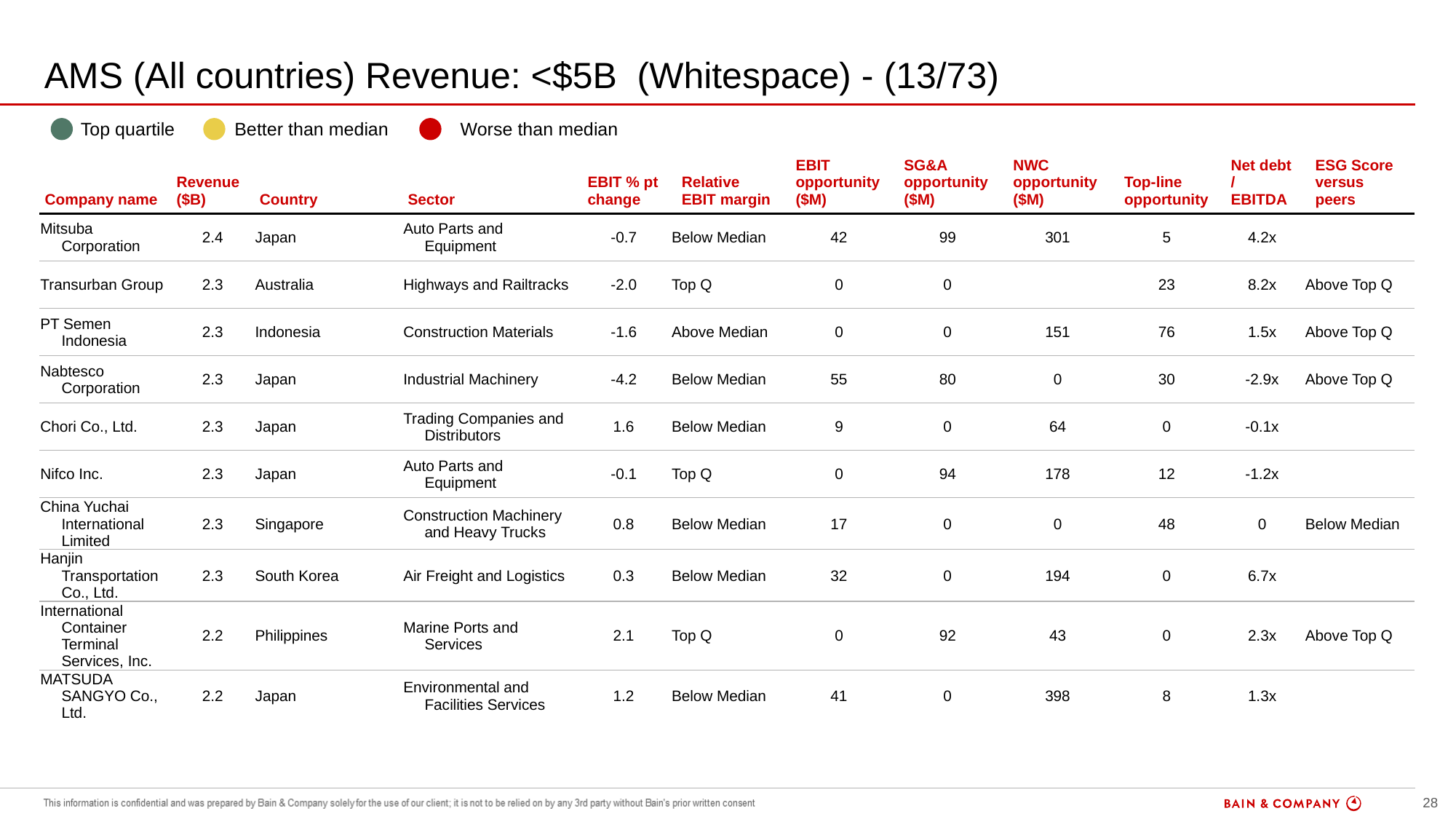

# AMS (All countries) Revenue: <$5B  (Whitespace) - (13/73)
|  | Top quartile |  | Better than median |  | Worse than median |
| --- | --- | --- | --- | --- | --- |
| Company name | Revenue ($B) | Country | Sector | EBIT % pt change | Relative EBIT margin | EBIT opportunity ($M) | SG&A opportunity ($M) | NWC opportunity ($M) | Top-line opportunity | Net debt / EBITDA | ESG Score versus peers |
| --- | --- | --- | --- | --- | --- | --- | --- | --- | --- | --- | --- |
| Mitsuba Corporation | 2.4 | Japan | Auto Parts and Equipment | -0.7 | Below Median | 42 | 99 | 301 | 5 | 4.2x |  |
| Transurban Group | 2.3 | Australia | Highways and Railtracks | -2.0 | Top Q | 0 | 0 |  | 23 | 8.2x | Above Top Q |
| PT Semen Indonesia | 2.3 | Indonesia | Construction Materials | -1.6 | Above Median | 0 | 0 | 151 | 76 | 1.5x | Above Top Q |
| Nabtesco Corporation | 2.3 | Japan | Industrial Machinery | -4.2 | Below Median | 55 | 80 | 0 | 30 | -2.9x | Above Top Q |
| Chori Co., Ltd. | 2.3 | Japan | Trading Companies and Distributors | 1.6 | Below Median | 9 | 0 | 64 | 0 | -0.1x |  |
| Nifco Inc. | 2.3 | Japan | Auto Parts and Equipment | -0.1 | Top Q | 0 | 94 | 178 | 12 | -1.2x |  |
| China Yuchai International Limited | 2.3 | Singapore | Construction Machinery and Heavy Trucks | 0.8 | Below Median | 17 | 0 | 0 | 48 | 0 | Below Median |
| Hanjin Transportation Co., Ltd. | 2.3 | South Korea | Air Freight and Logistics | 0.3 | Below Median | 32 | 0 | 194 | 0 | 6.7x |  |
| International Container Terminal Services, Inc. | 2.2 | Philippines | Marine Ports and Services | 2.1 | Top Q | 0 | 92 | 43 | 0 | 2.3x | Above Top Q |
| MATSUDA SANGYO Co., Ltd. | 2.2 | Japan | Environmental and Facilities Services | 1.2 | Below Median | 41 | 0 | 398 | 8 | 1.3x |  |